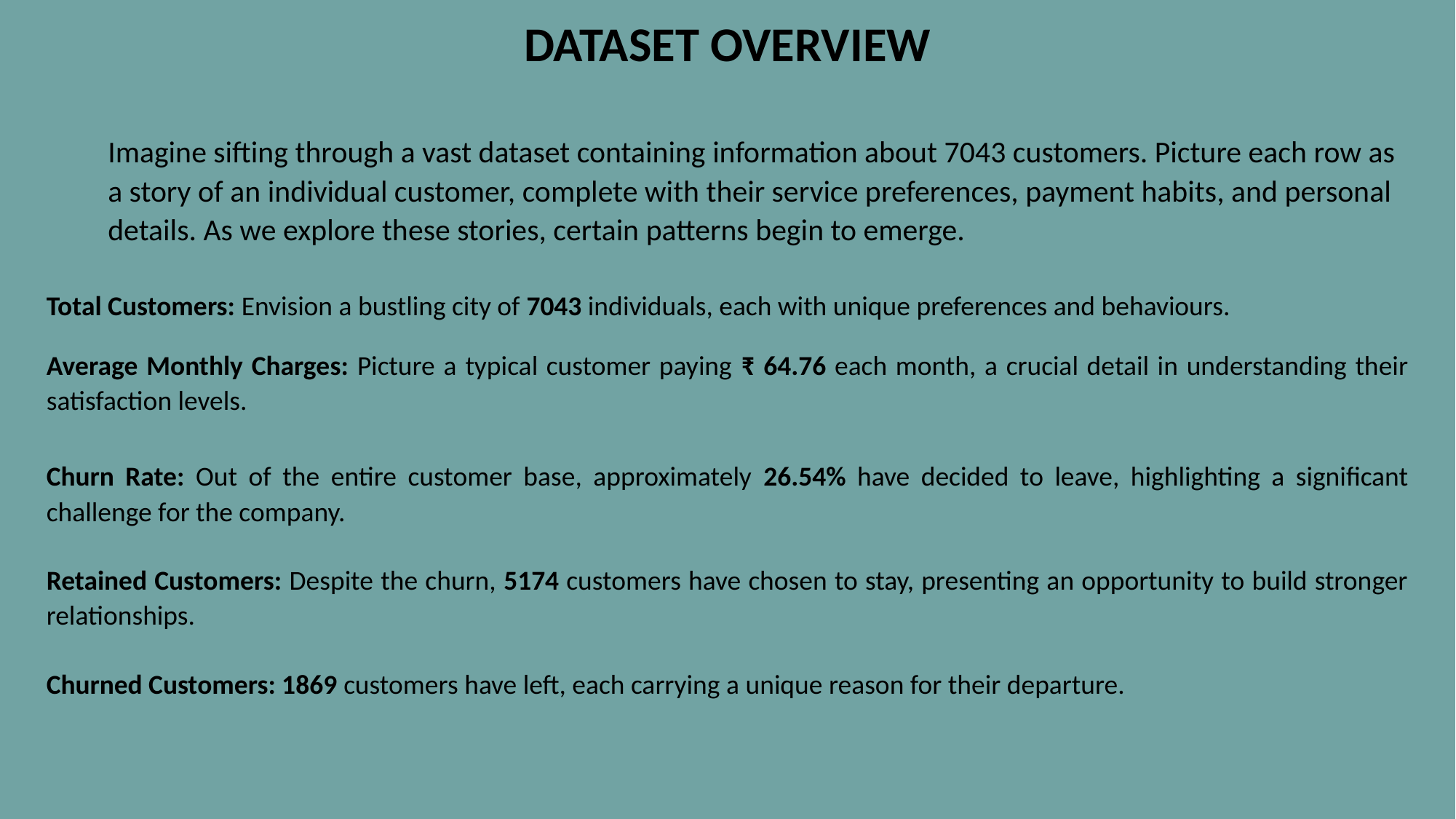

DATASET OVERVIEW
Imagine sifting through a vast dataset containing information about 7043 customers. Picture each row as a story of an individual customer, complete with their service preferences, payment habits, and personal details. As we explore these stories, certain patterns begin to emerge.
Total Customers: Envision a bustling city of 7043 individuals, each with unique preferences and behaviours.

Average Monthly Charges: Picture a typical customer paying ₹ 64.76 each month, a crucial detail in understanding their satisfaction levels.

Churn Rate: Out of the entire customer base, approximately 26.54% have decided to leave, highlighting a significant challenge for the company.

Retained Customers: Despite the churn, 5174 customers have chosen to stay, presenting an opportunity to build stronger relationships.

Churned Customers: 1869 customers have left, each carrying a unique reason for their departure.